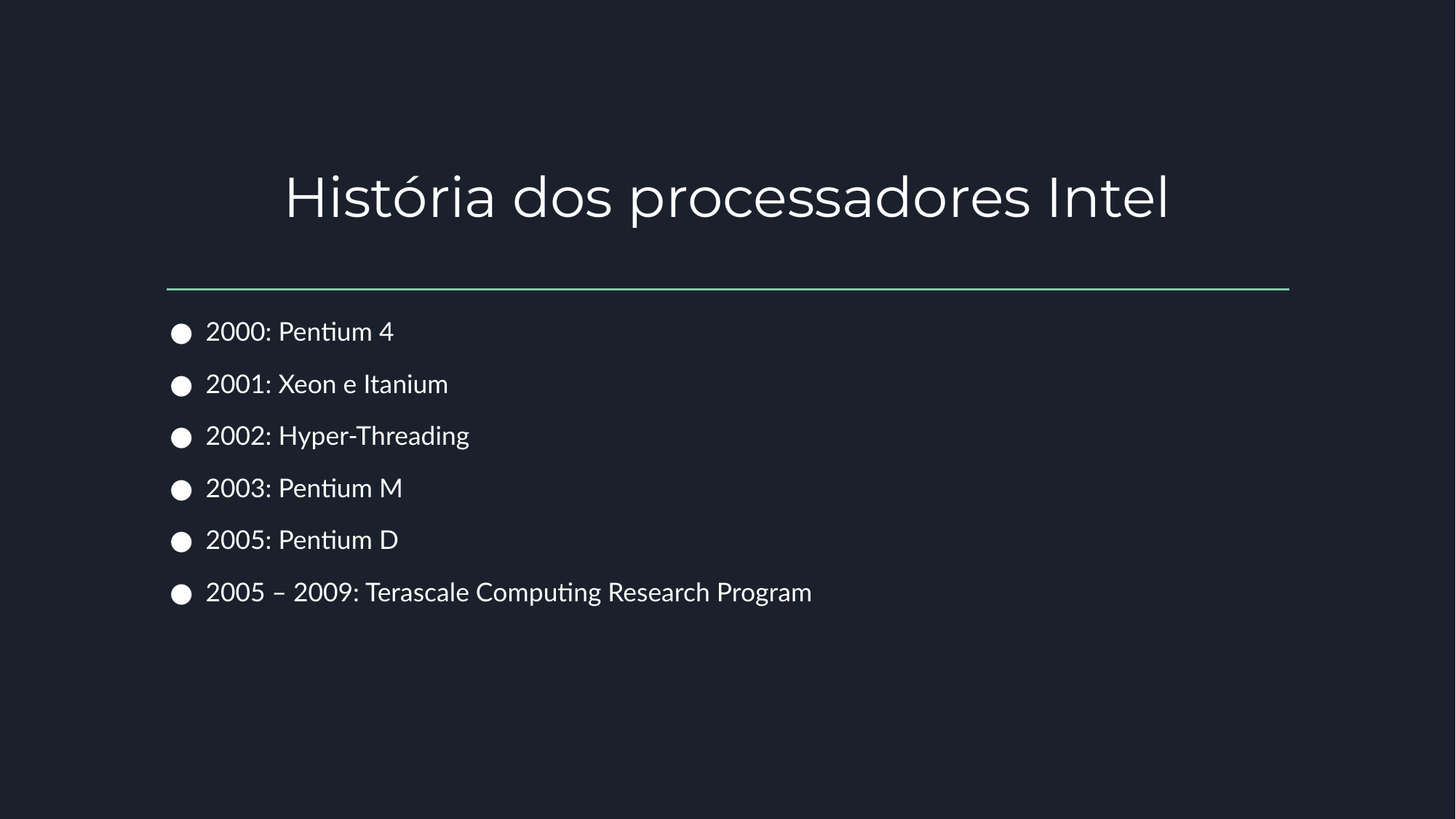

# História dos processadores Intel
2000: Pentium 4
2001: Xeon e Itanium
2002: Hyper-Threading
2003: Pentium M
2005: Pentium D
2005 – 2009: Terascale Computing Research Program